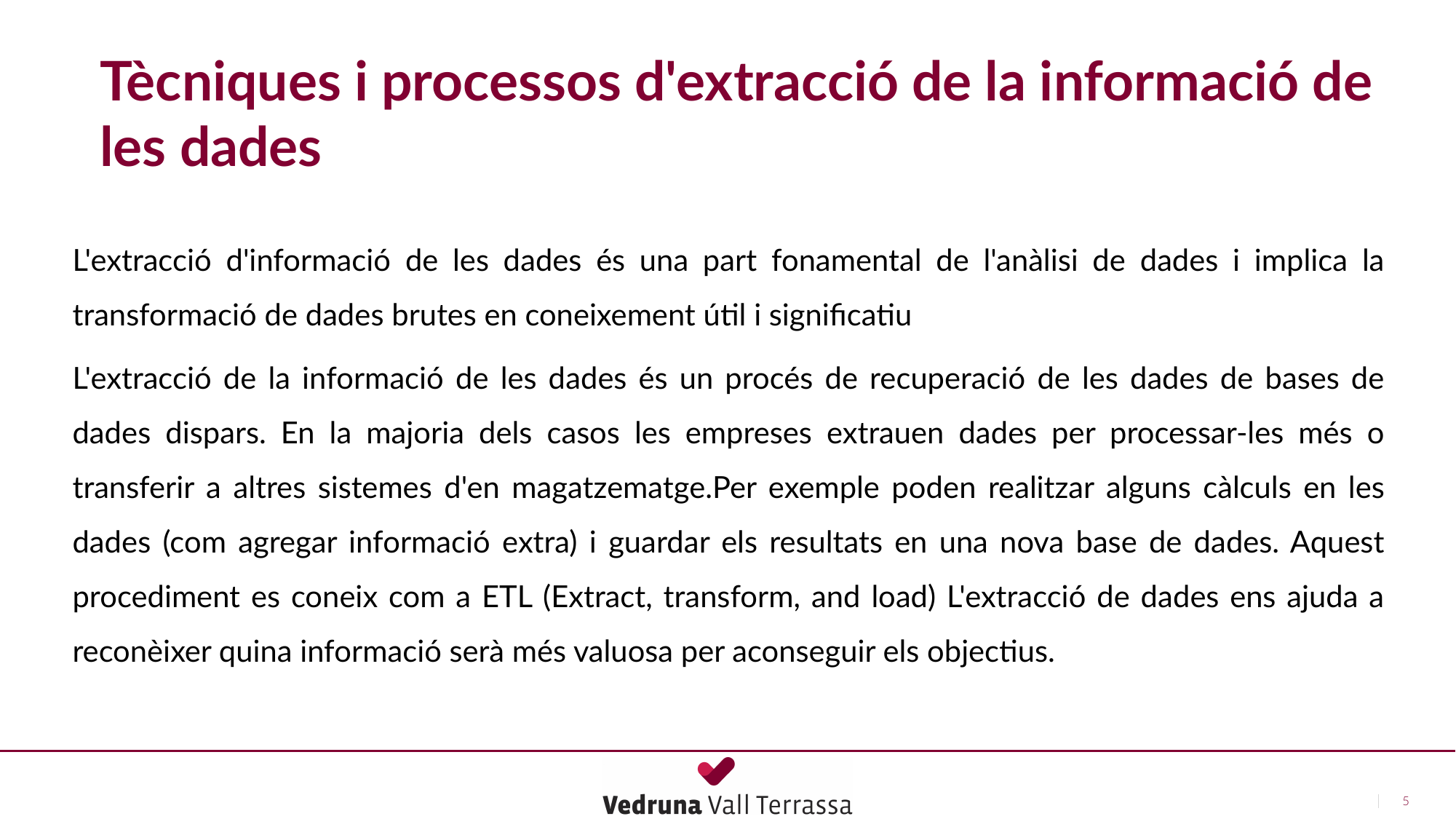

Tècniques i processos d'extracció de la informació de les dades
L'extracció d'informació de les dades és una part fonamental de l'anàlisi de dades i implica la transformació de dades brutes en coneixement útil i significatiu
L'extracció de la informació de les dades és un procés de recuperació de les dades de bases de dades dispars. En la majoria dels casos les empreses extrauen dades per processar-les més o transferir a altres sistemes d'en magatzematge.Per exemple poden realitzar alguns càlculs en les dades (com agregar informació extra) i guardar els resultats en una nova base de dades. Aquest procediment es coneix com a ETL (Extract, transform, and load) L'extracció de dades ens ajuda a reconèixer quina informació serà més valuosa per aconseguir els objectius.